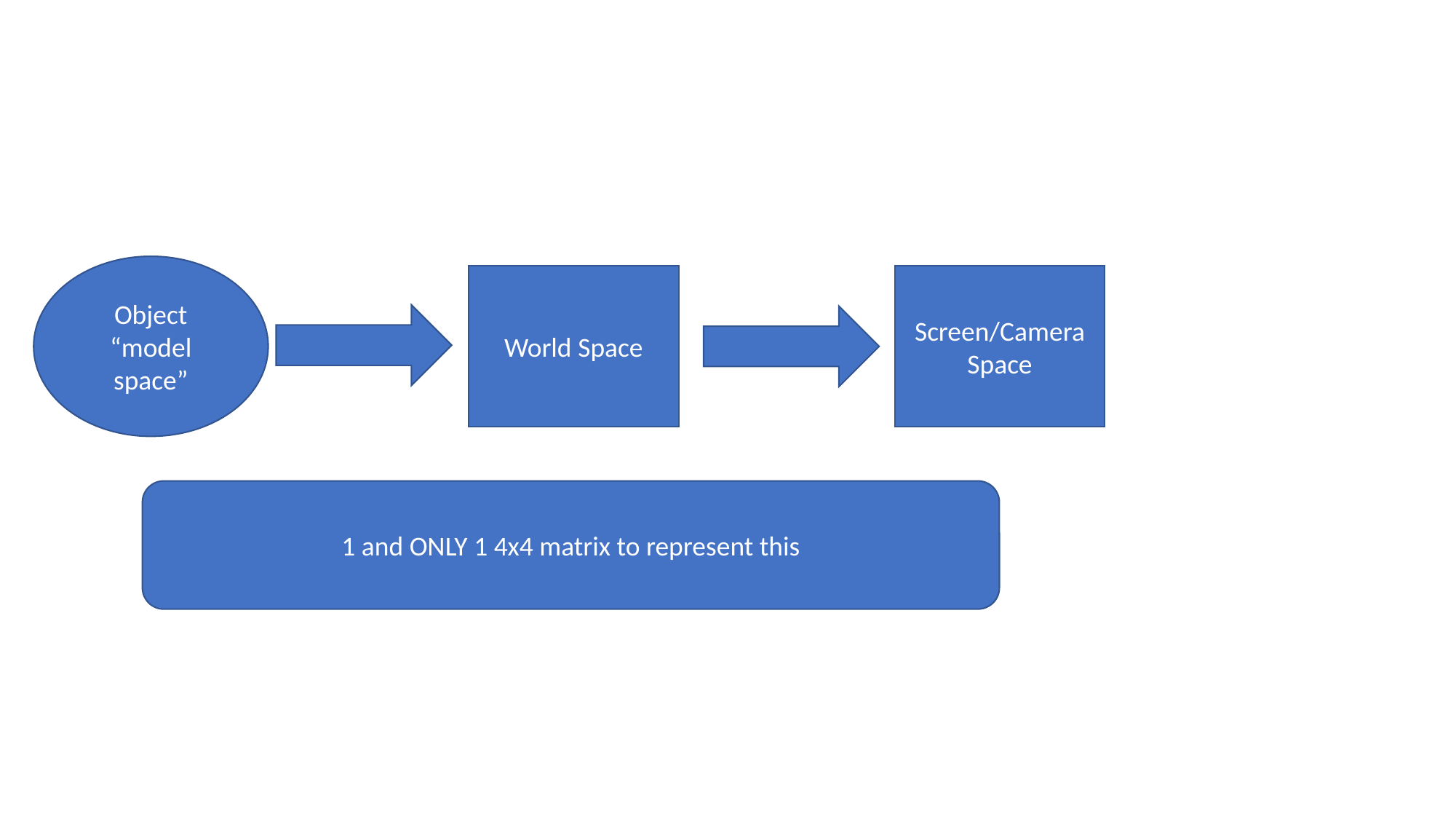

Object
“model space”
Screen/Camera Space
World Space

1 and ONLY 1 4x4 matrix to represent this